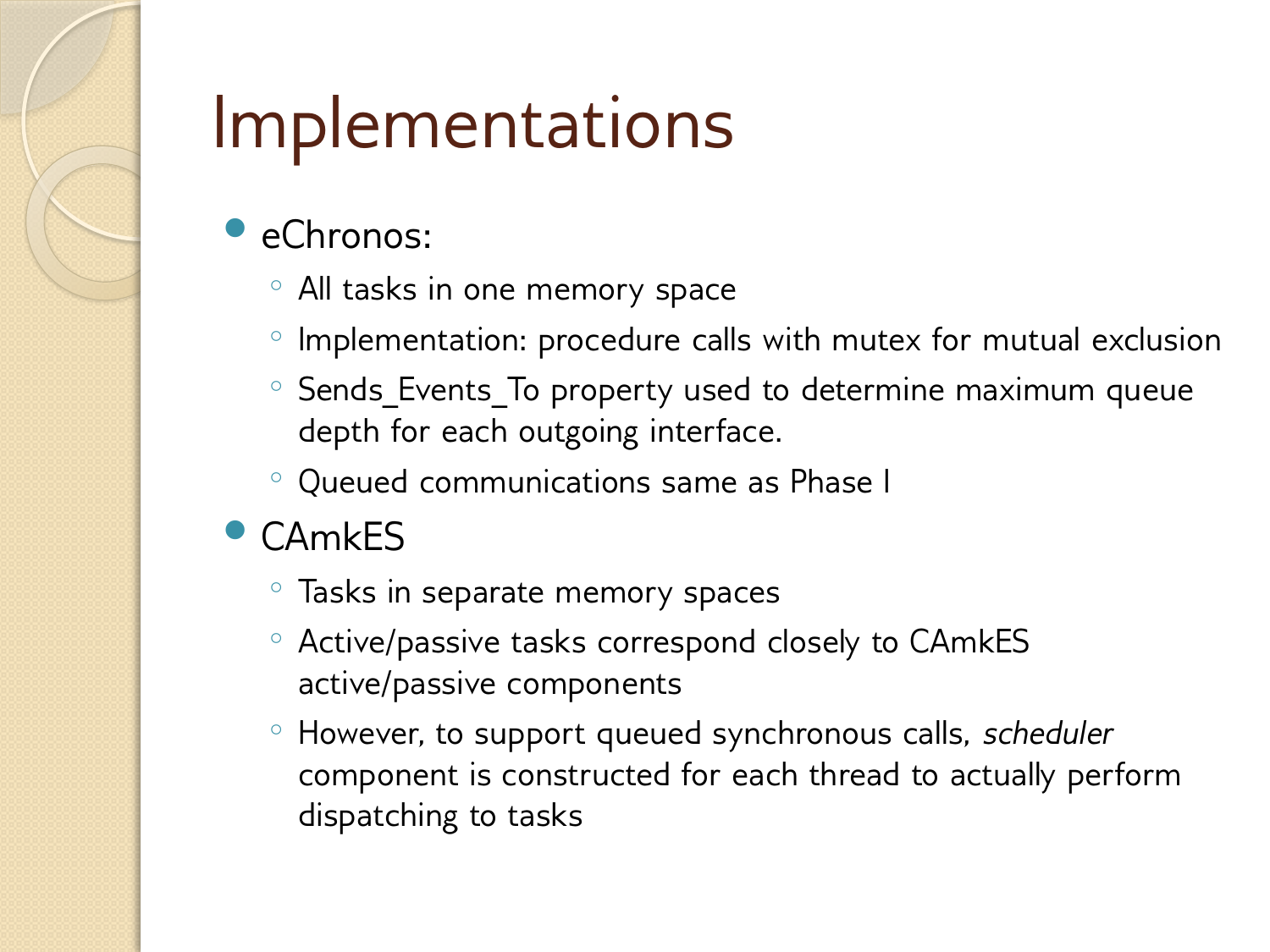

# Implementations
eChronos:
All tasks in one memory space
Implementation: procedure calls with mutex for mutual exclusion
Sends_Events_To property used to determine maximum queue depth for each outgoing interface.
Queued communications same as Phase I
CAmkES
Tasks in separate memory spaces
Active/passive tasks correspond closely to CAmkES active/passive components
However, to support queued synchronous calls, scheduler component is constructed for each thread to actually perform dispatching to tasks